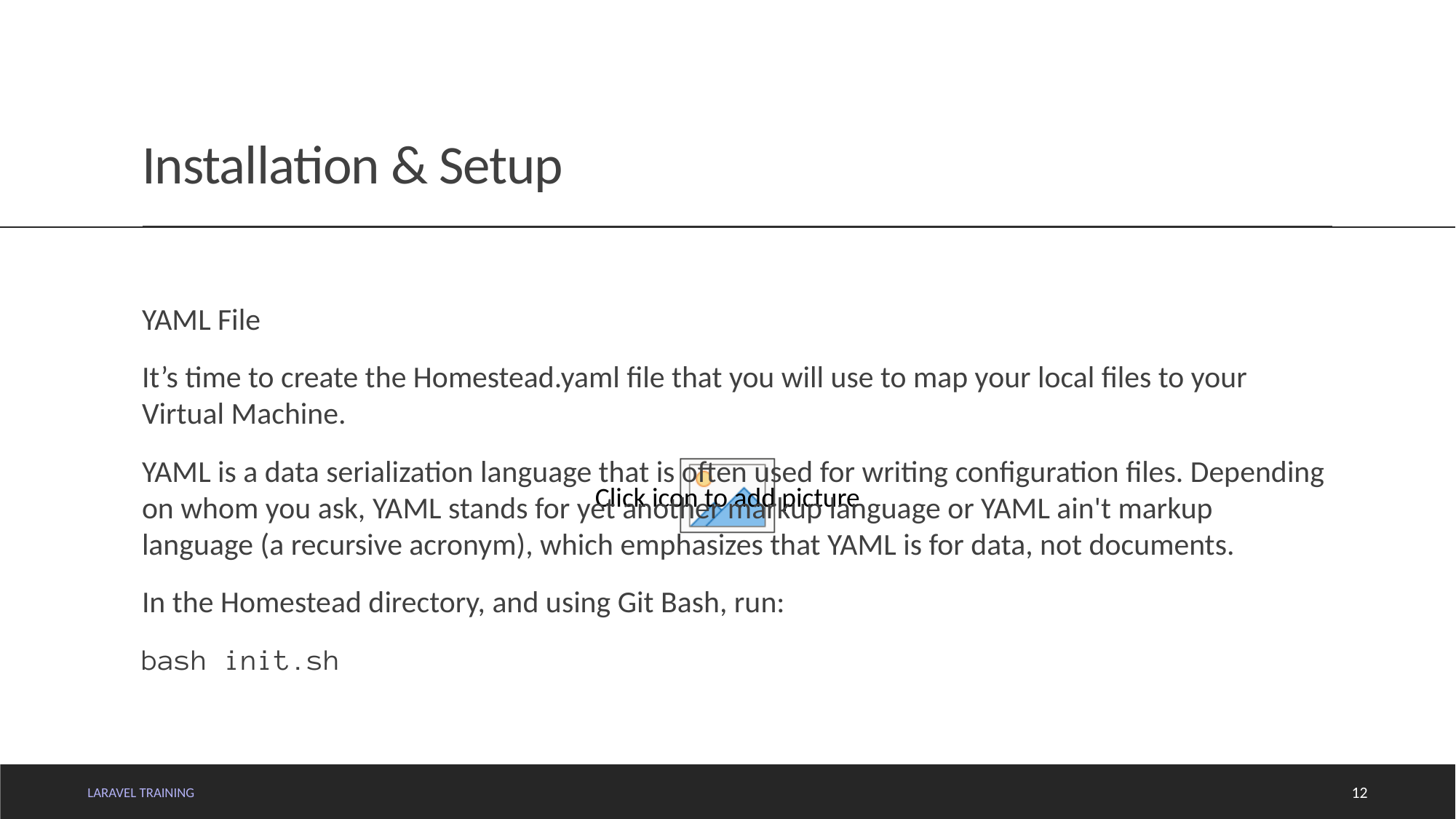

# Installation & Setup

YAML File
It’s time to create the Homestead.yaml file that you will use to map your local files to your Virtual Machine.
YAML is a data serialization language that is often used for writing configuration files. Depending on whom you ask, YAML stands for yet another markup language or YAML ain't markup language (a recursive acronym), which emphasizes that YAML is for data, not documents.
In the Homestead directory, and using Git Bash, run:
bash init.sh
LARAVEL TRAINING
12